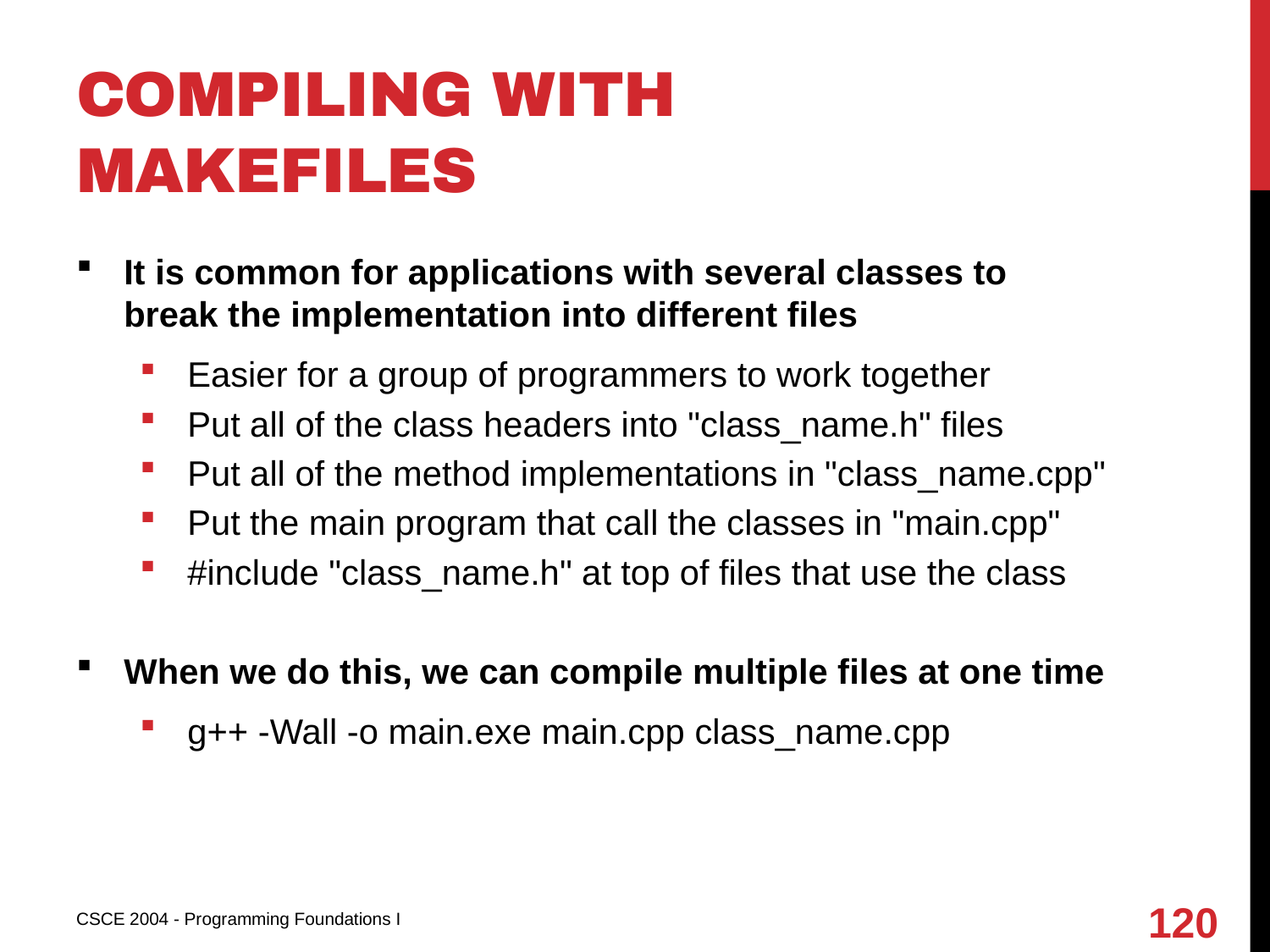

# Compiling with makefiles
It is common for applications with several classes to break the implementation into different files
Easier for a group of programmers to work together
Put all of the class headers into "class_name.h" files
Put all of the method implementations in "class_name.cpp"
Put the main program that call the classes in "main.cpp"
#include "class_name.h" at top of files that use the class

When we do this, we can compile multiple files at one time
g++ -Wall -o main.exe main.cpp class_name.cpp
120
CSCE 2004 - Programming Foundations I